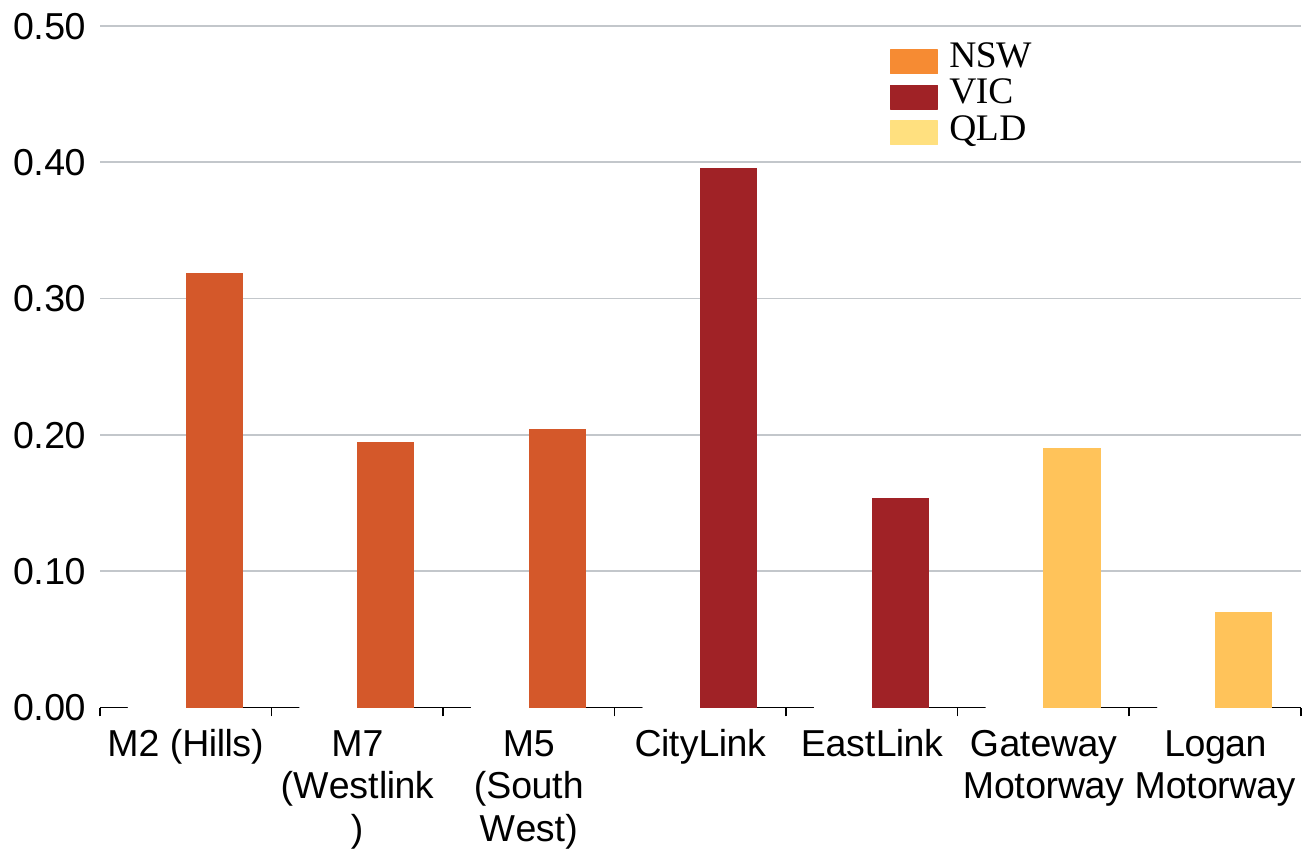

### Chart

| Category | State | $ |
|---|---|---|
| M2 (Hills) | 0.0 | 0.3190476190476191 |
| M7 (Westlink) | 0.0 | 0.195 |
| M5 (South West) | 0.0 | 0.20454545454545456 |
| CityLink | 0.0 | 0.39545454545454545 |
| EastLink | 0.0 | 0.15384615384615385 |
| Gateway Motorway | 0.0 | 0.1904761904761905 |
| Logan Motorway | 0.0 | 0.06976744186046512 |